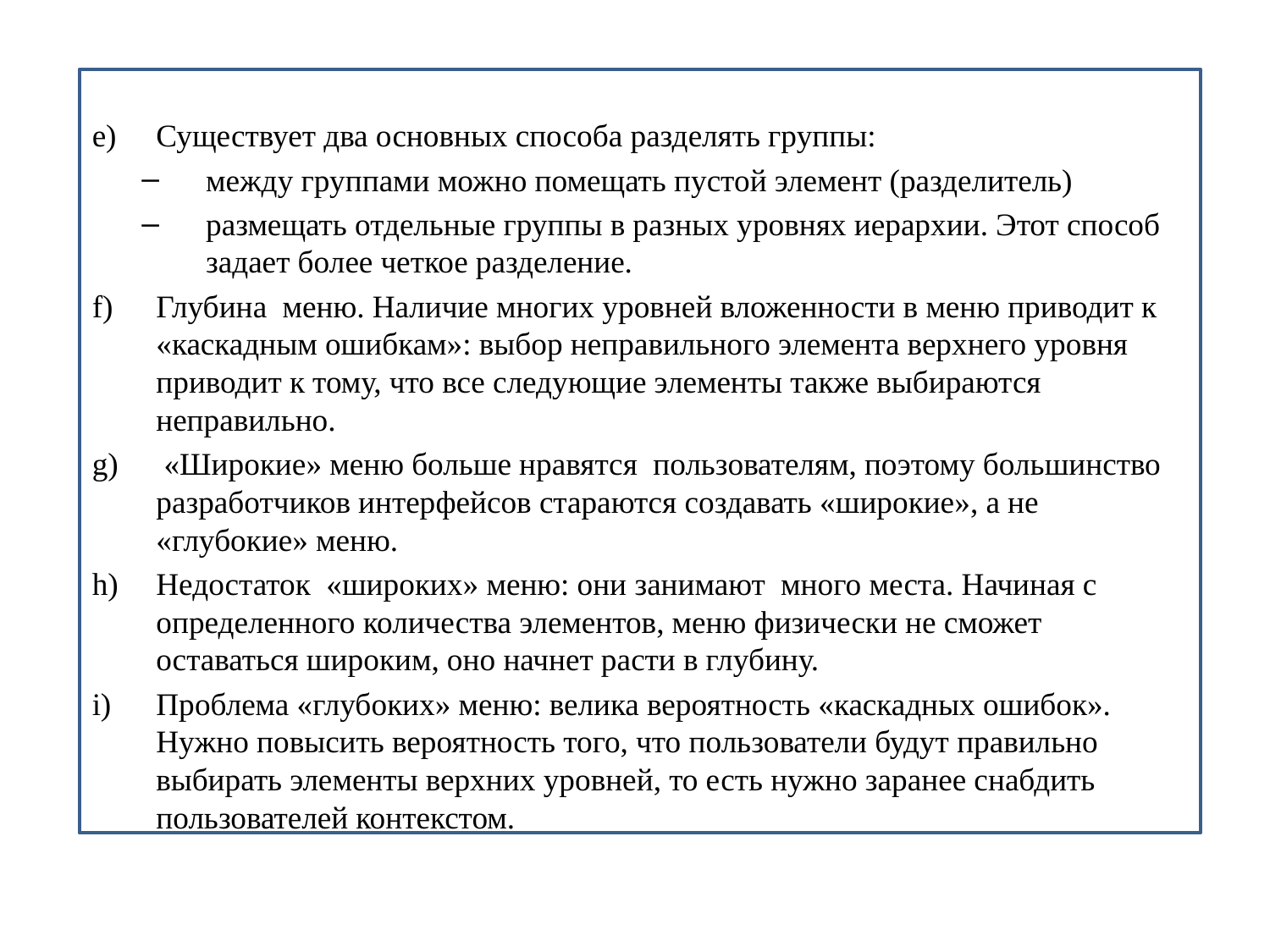

Существует два основных способа разделять группы:
между группами можно помещать пустой элемент (разделитель)
размещать отдельные группы в разных уровнях иерархии. Этот способ задает более четкое разделение.
Глубина  меню. Наличие многих уровней вложенности в меню приводит к «каскадным ошибкам»: выбор неправильного элемента верхнего уровня  приводит к тому, что все следующие элементы также выбираются неправильно.
 «Широкие» меню больше нравятся  пользователям, поэтому большинство разработчиков интерфейсов стараются создавать «широкие», а не «глубокие» меню.
Недостаток  «широких» меню: они занимают  много места. Начиная с определенного количества элементов, меню физически не сможет оставаться широким, оно начнет расти в глубину.
Проблема «глубоких» меню: велика вероятность «каскадных ошибок». Нужно повысить вероятность того, что пользователи будут правильно выбирать элементы верхних уровней, то есть нужно заранее снабдить пользователей контекстом.